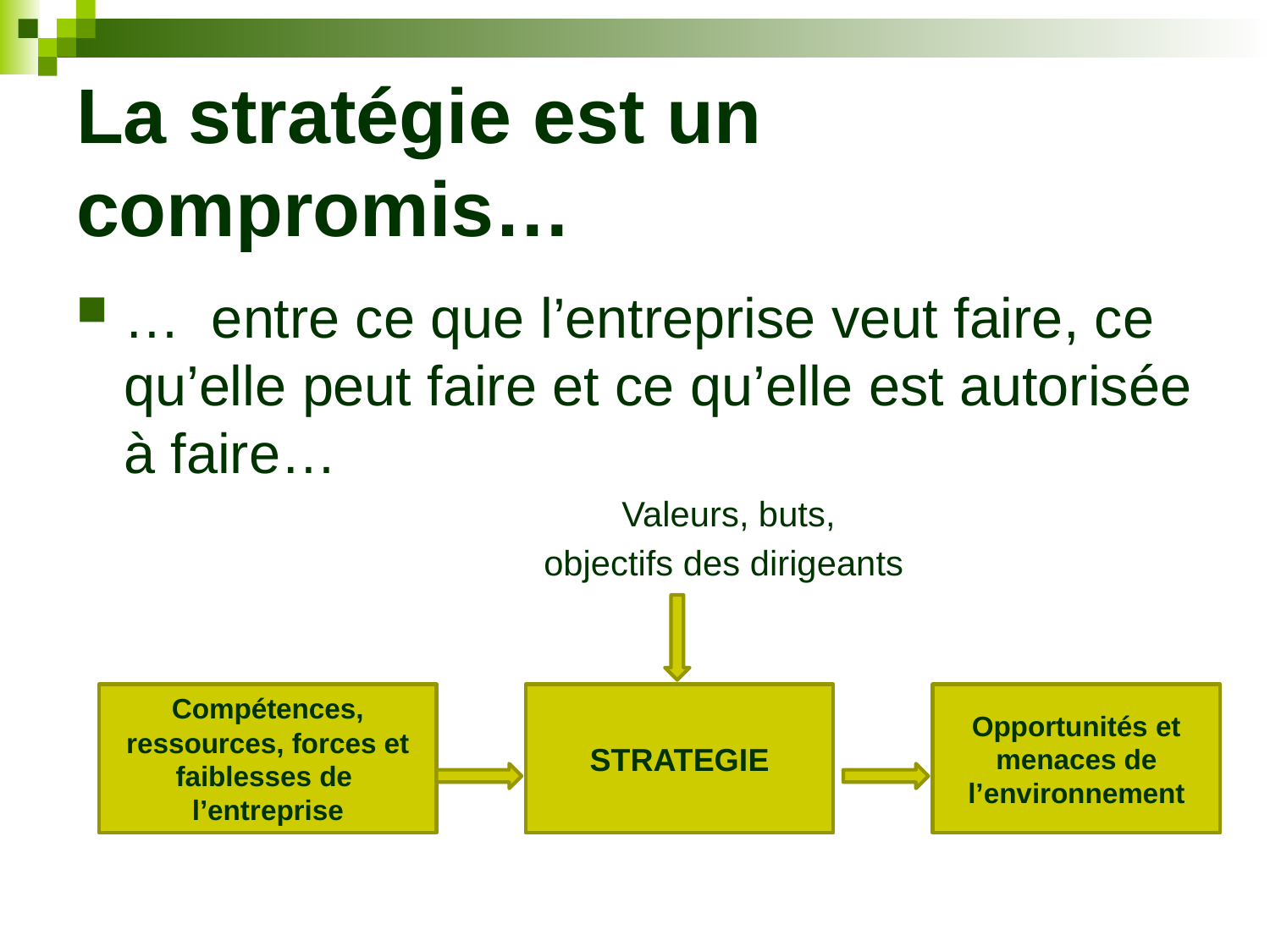

# La stratégie est un compromis…
…  entre ce que l’entreprise veut faire, ce qu’elle peut faire et ce qu’elle est autorisée à faire…
				            Valeurs, buts,
				    objectifs des dirigeants

Compétences, ressources, forces et faiblesses de  l’entreprise
STRATEGIE
Opportunités et menaces de l’environnement